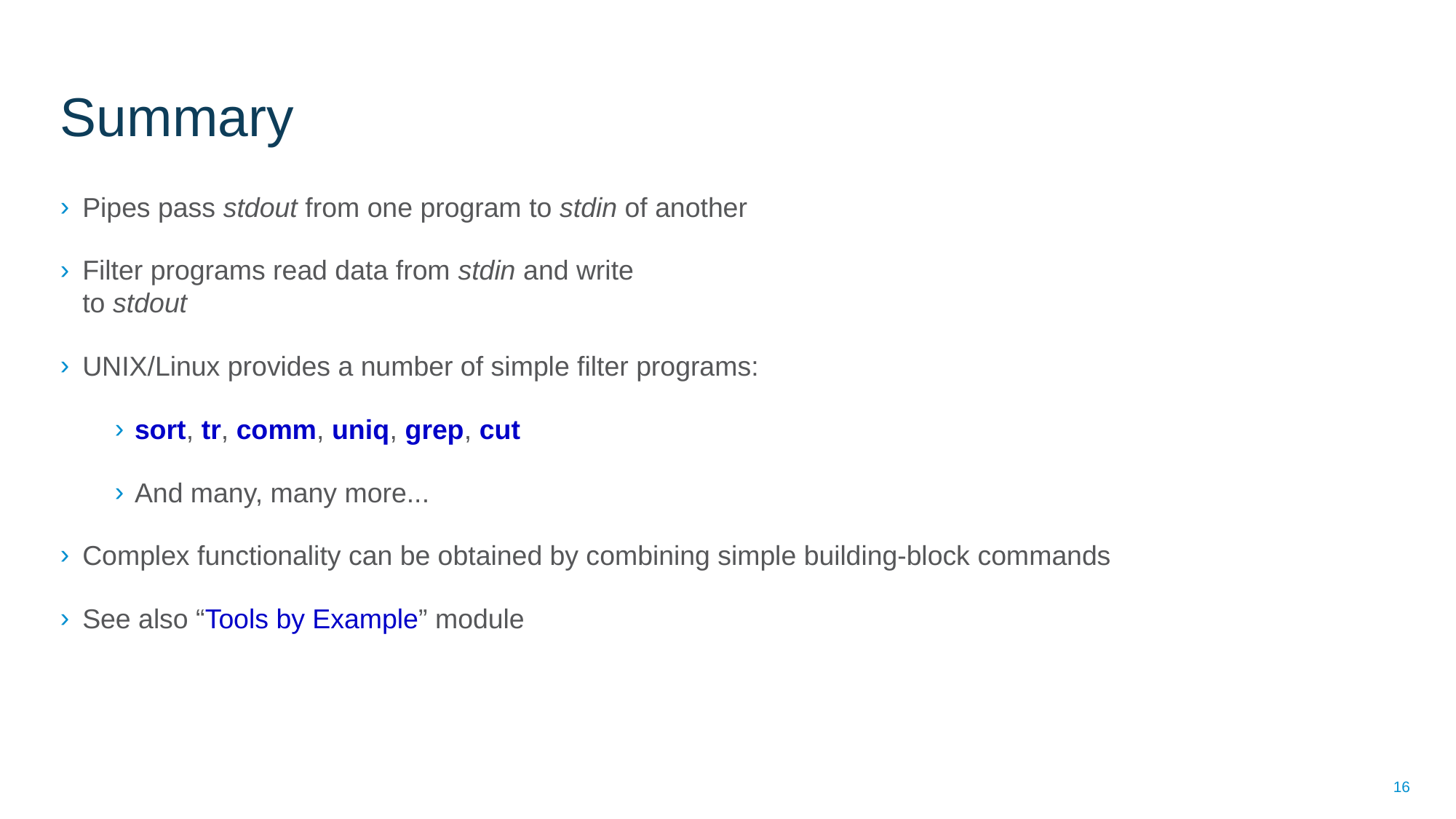

# Summary
Pipes pass stdout from one program to stdin of another
Filter programs read data from stdin and write
to stdout
UNIX/Linux provides a number of simple filter programs:
sort, tr, comm, uniq, grep, cut
And many, many more...
Complex functionality can be obtained by combining simple building-block commands
See also “Tools by Example” module